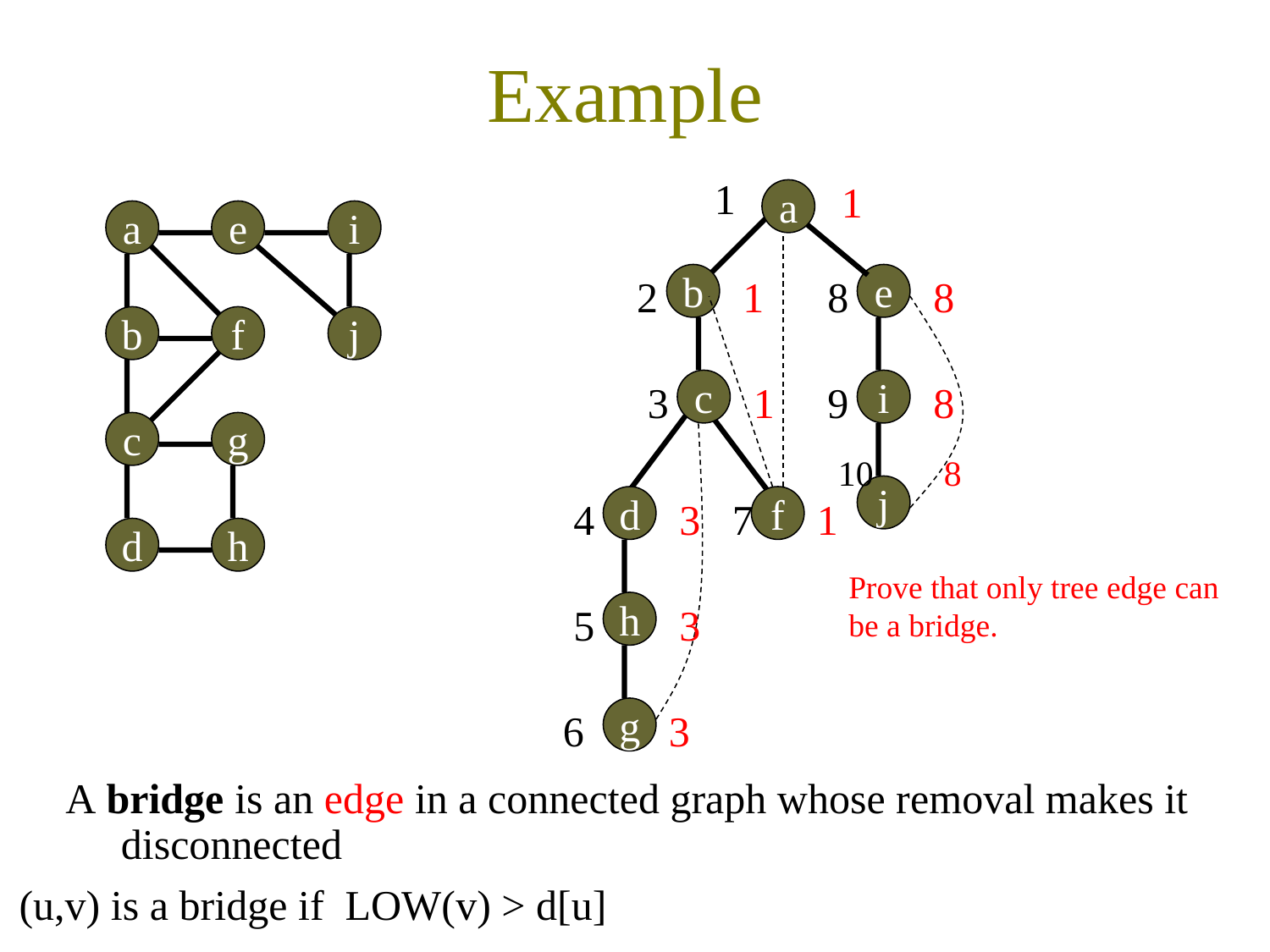

# Example
1
1
a
a
e
i

2
b
1
8
e
8

b
f
j

3
c
1
9
i
8
c
g

10
8

j
4
d
3
7
f
1
d
h

Prove that only tree edge can be a bridge.
5
h
3

6
g
3
A bridge is an edge in a connected graph whose removal makes it disconnected
(u,v) is a bridge if  LOW(v) > d[u]